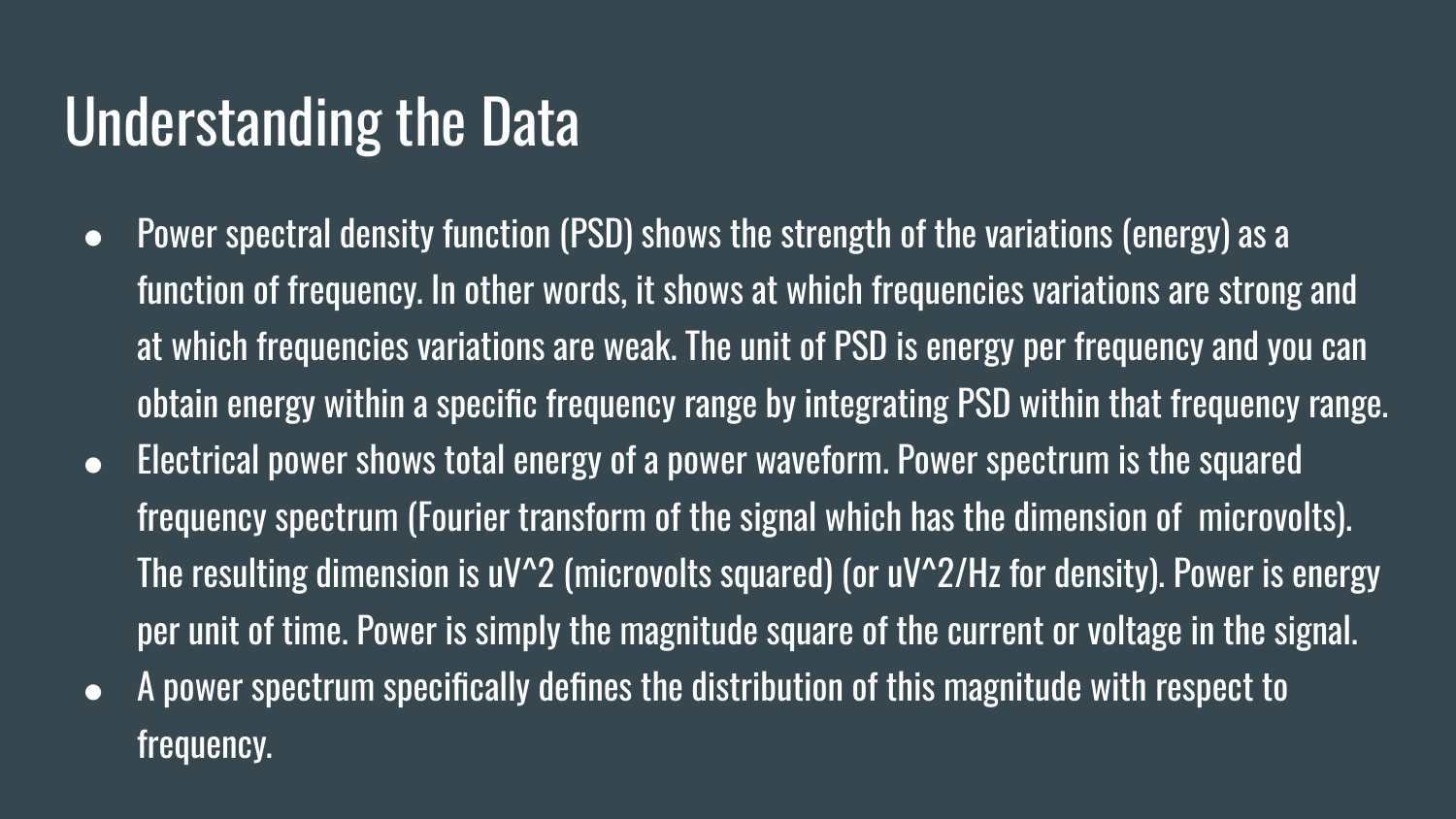

# Understanding the Data
Power spectral density function (PSD) shows the strength of the variations (energy) as a function of frequency. In other words, it shows at which frequencies variations are strong and at which frequencies variations are weak. The unit of PSD is energy per frequency and you can obtain energy within a specific frequency range by integrating PSD within that frequency range.
Electrical power shows total energy of a power waveform. Power spectrum is the squared frequency spectrum (Fourier transform of the signal which has the dimension of  microvolts). The resulting dimension is uV^2 (microvolts squared) (or uV^2/Hz for density). Power is energy per unit of time. Power is simply the magnitude square of the current or voltage in the signal.
A power spectrum specifically defines the distribution of this magnitude with respect to frequency.